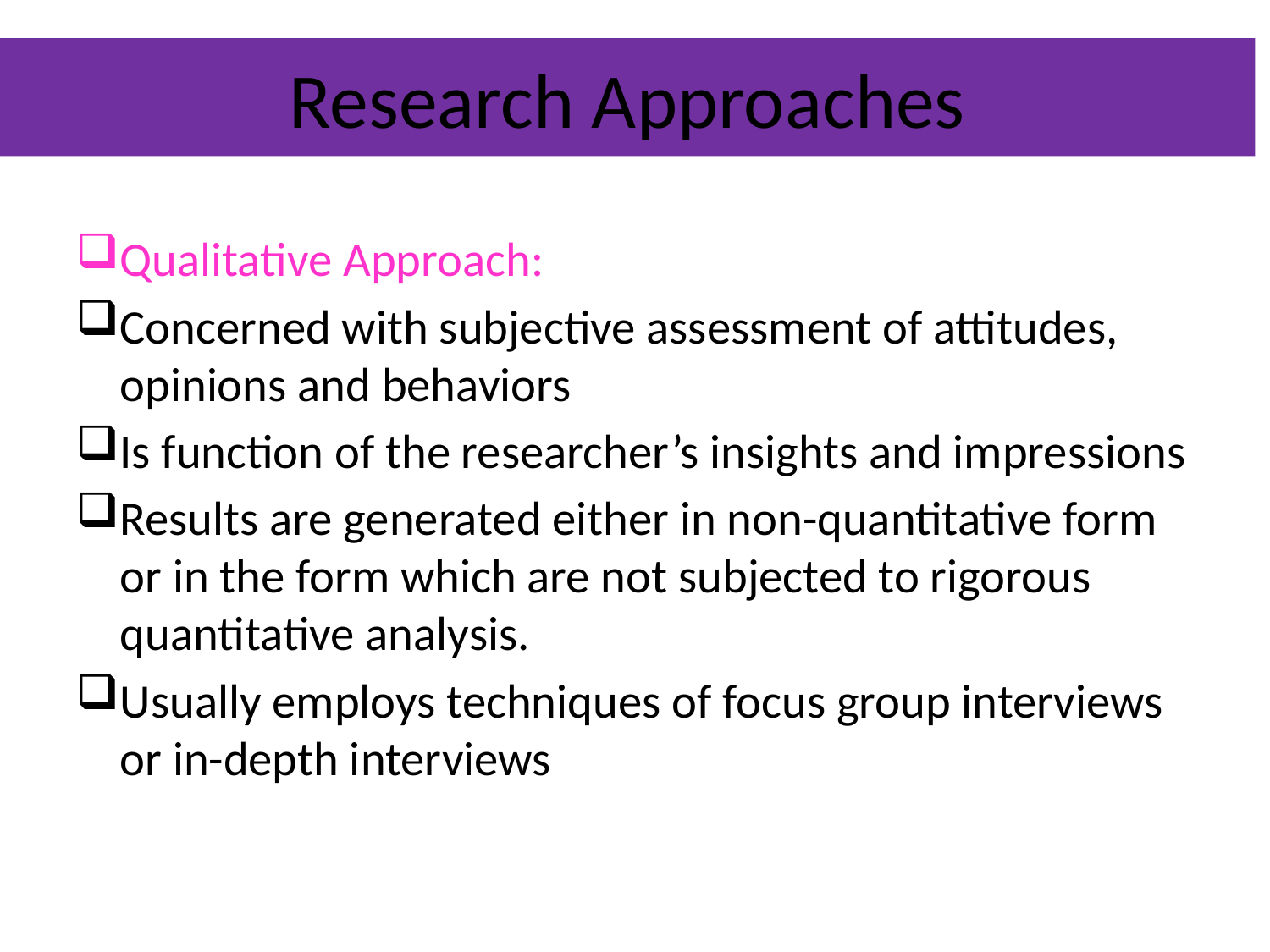

# Research Approaches
Qualitative Approach:
Concerned with subjective assessment of attitudes, opinions and behaviors
Is function of the researcher’s insights and impressions
Results are generated either in non-quantitative form or in the form which are not subjected to rigorous quantitative analysis.
Usually employs techniques of focus group interviews or in-depth interviews